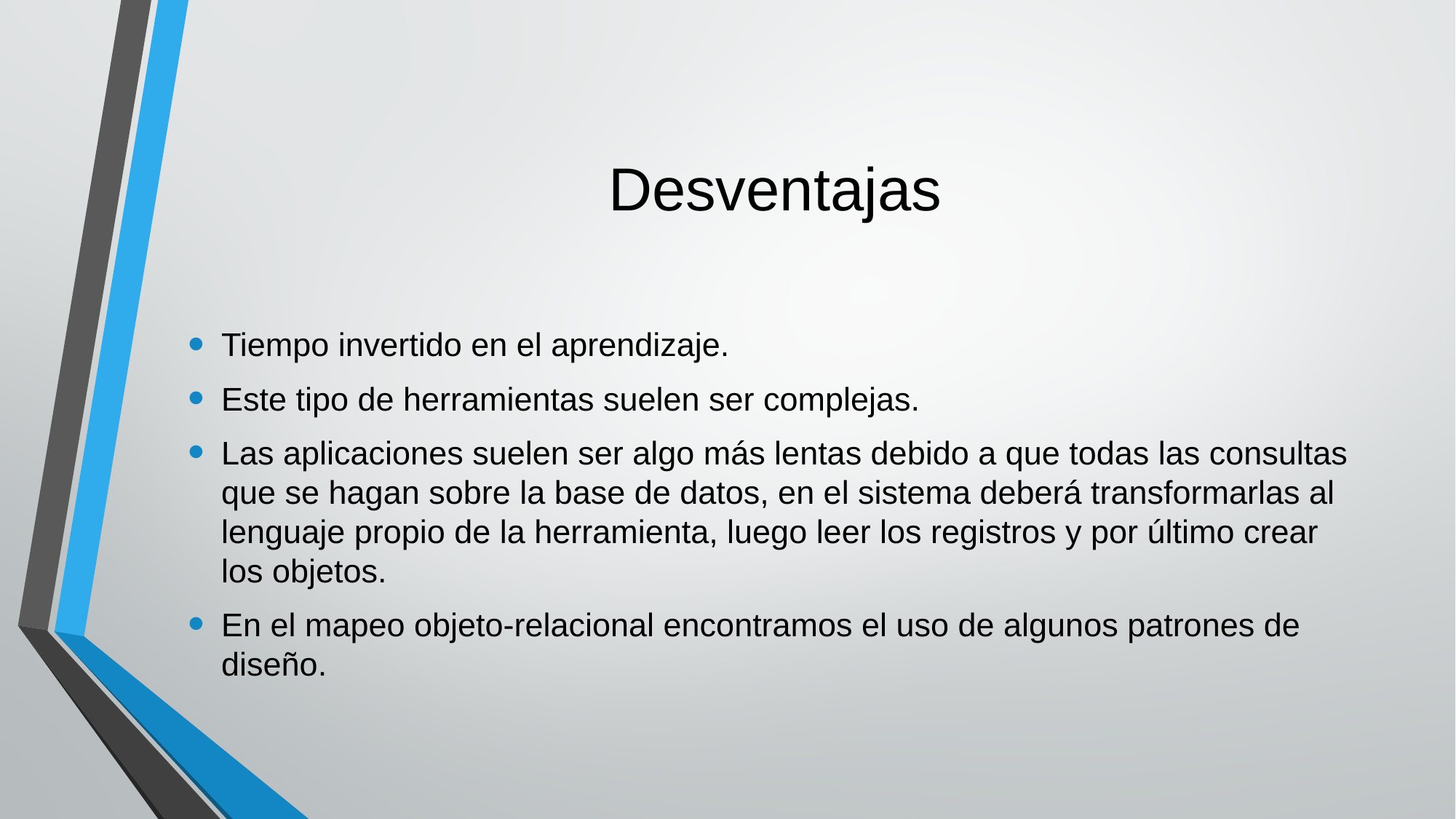

# Desventajas
Tiempo invertido en el aprendizaje.
Este tipo de herramientas suelen ser complejas.
Las aplicaciones suelen ser algo más lentas debido a que todas las consultas que se hagan sobre la base de datos, en el sistema deberá transformarlas al lenguaje propio de la herramienta, luego leer los registros y por último crear los objetos.
En el mapeo objeto-relacional encontramos el uso de algunos patrones de diseño.